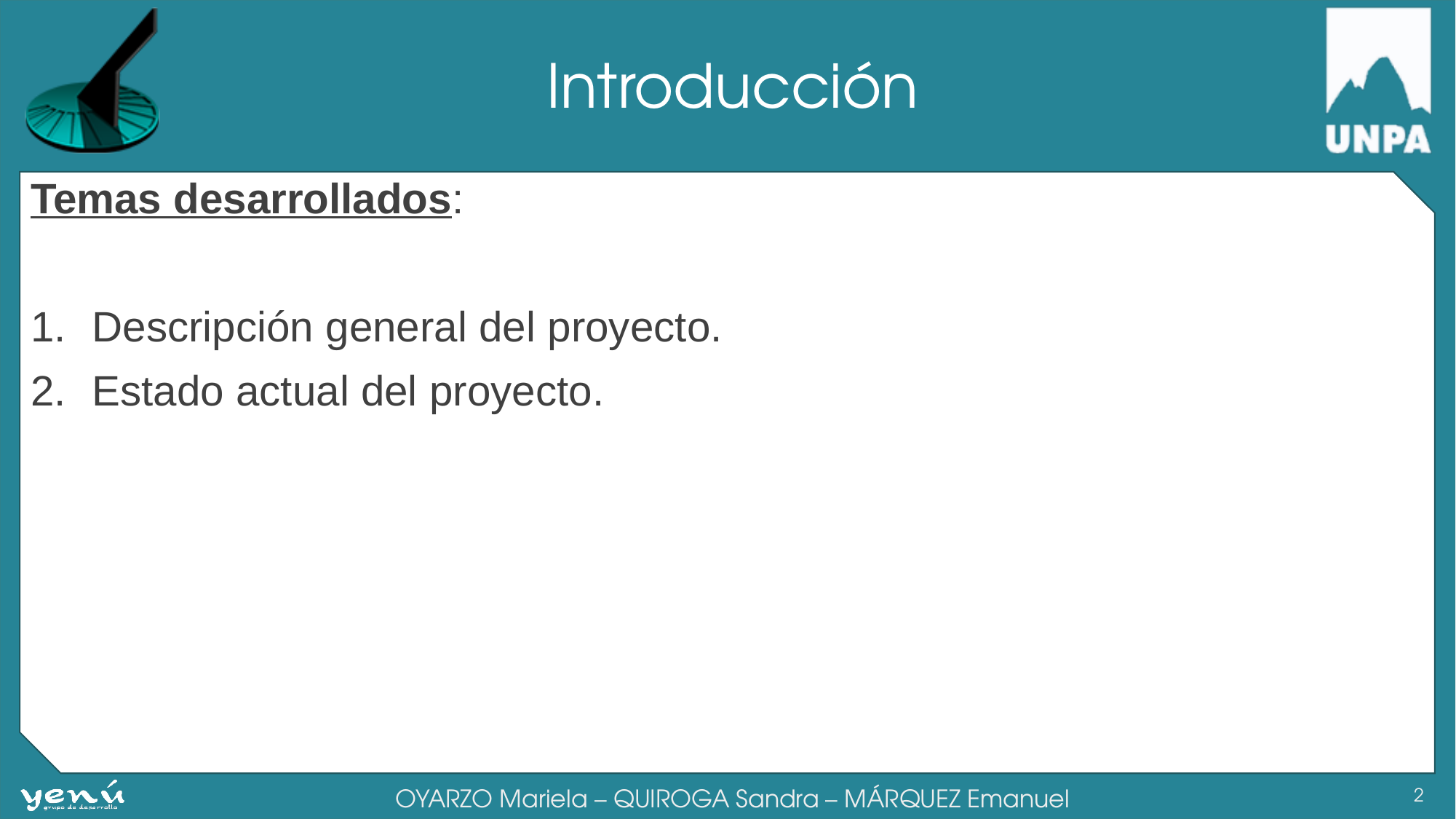

# Introducción
Temas desarrollados:

Descripción general del proyecto.
Estado actual del proyecto.

2
OYARZO Mariela – QUIROGA Sandra – MÁRQUEZ Emanuel